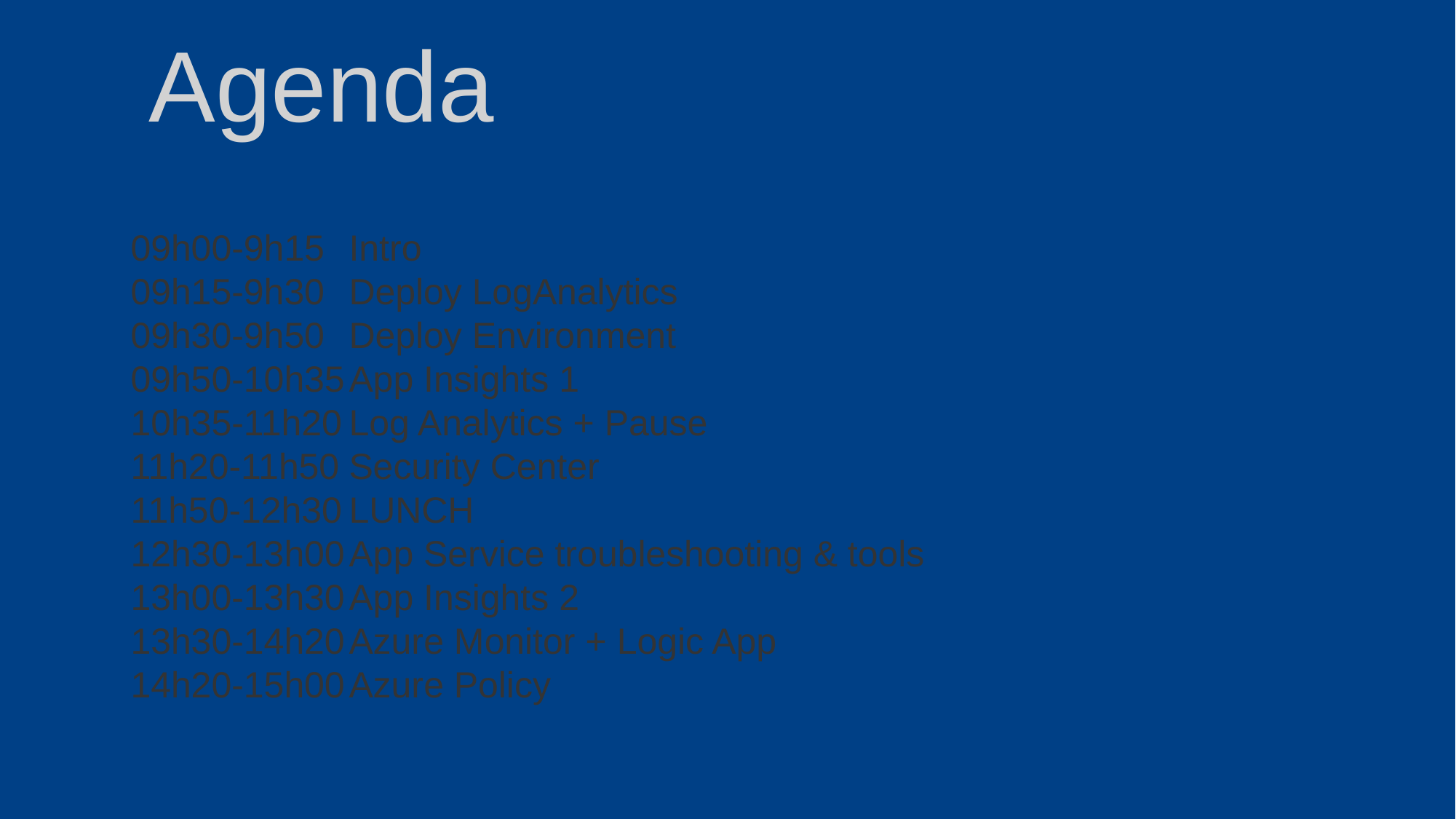

Agenda
09h00-9h15	Intro
09h15-9h30	Deploy LogAnalytics
09h30-9h50	Deploy Environment
09h50-10h35	App Insights 1
10h35-11h20	Log Analytics + Pause
11h20-11h50	Security Center
11h50-12h30	LUNCH
12h30-13h00	App Service troubleshooting & tools
13h00-13h30	App Insights 2
13h30-14h20	Azure Monitor + Logic App
14h20-15h00	Azure Policy